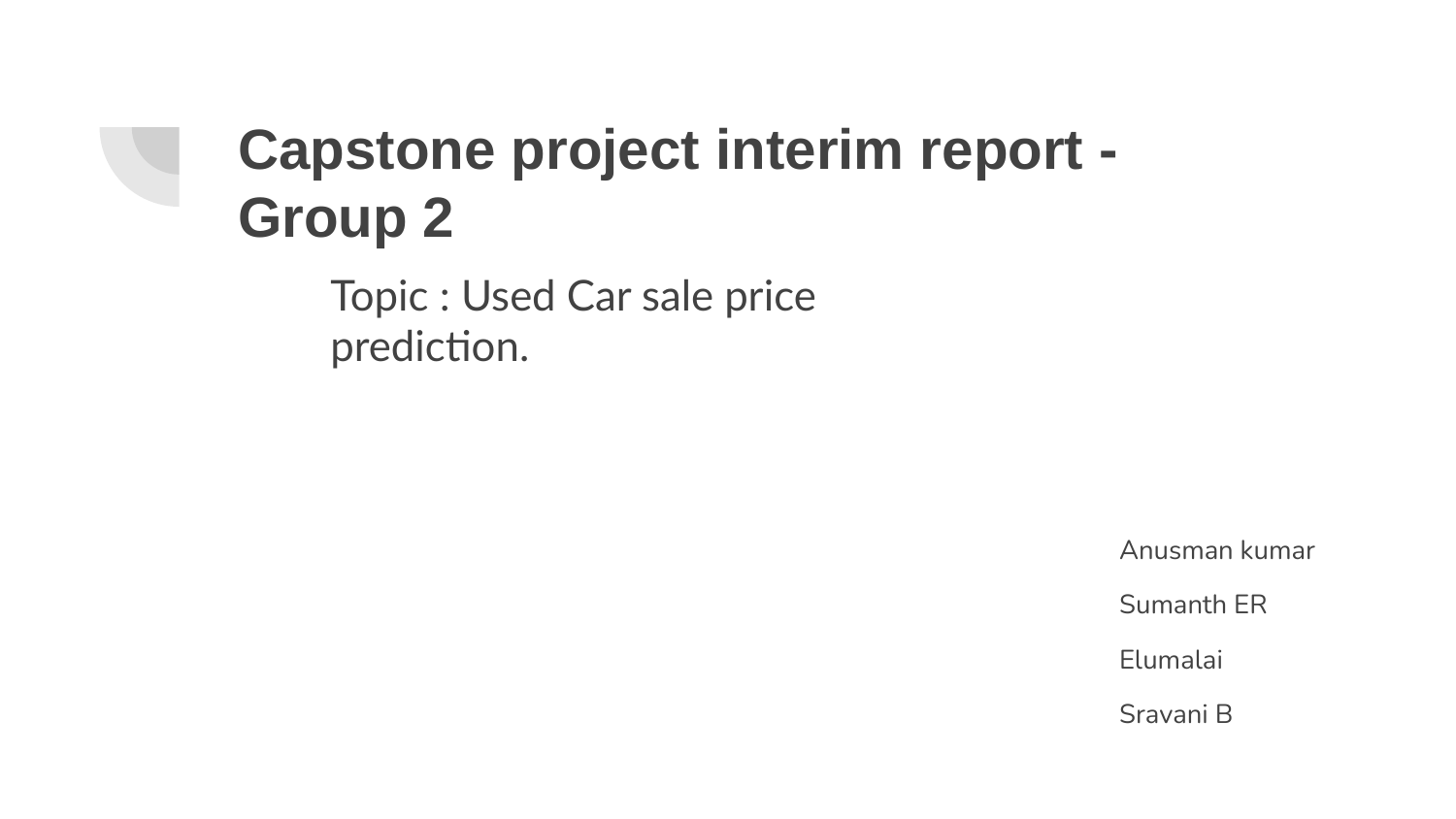

# Capstone project interim report - Group 2
Topic : Used Car sale price prediction.
Anusman kumar
Sumanth ER
Elumalai
Sravani B